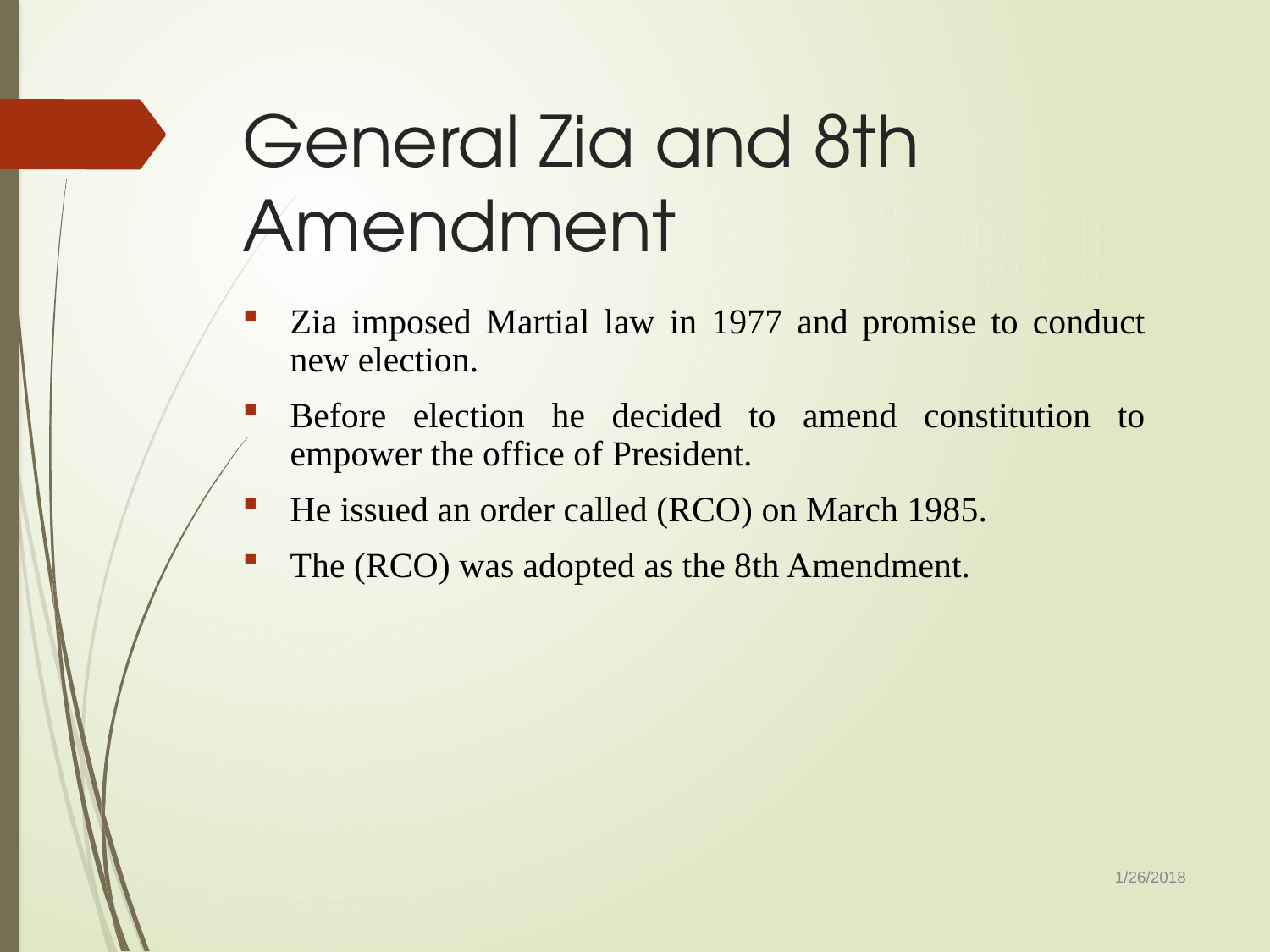

# General Zia and 8th Amendment
Zia imposed Martial law in 1977 and promise to conduct new election.
Before election he decided to amend constitution to empower the office of President.
He issued an order called (RCO) on March 1985.
The (RCO) was adopted as the 8th Amendment.

1/26/2018